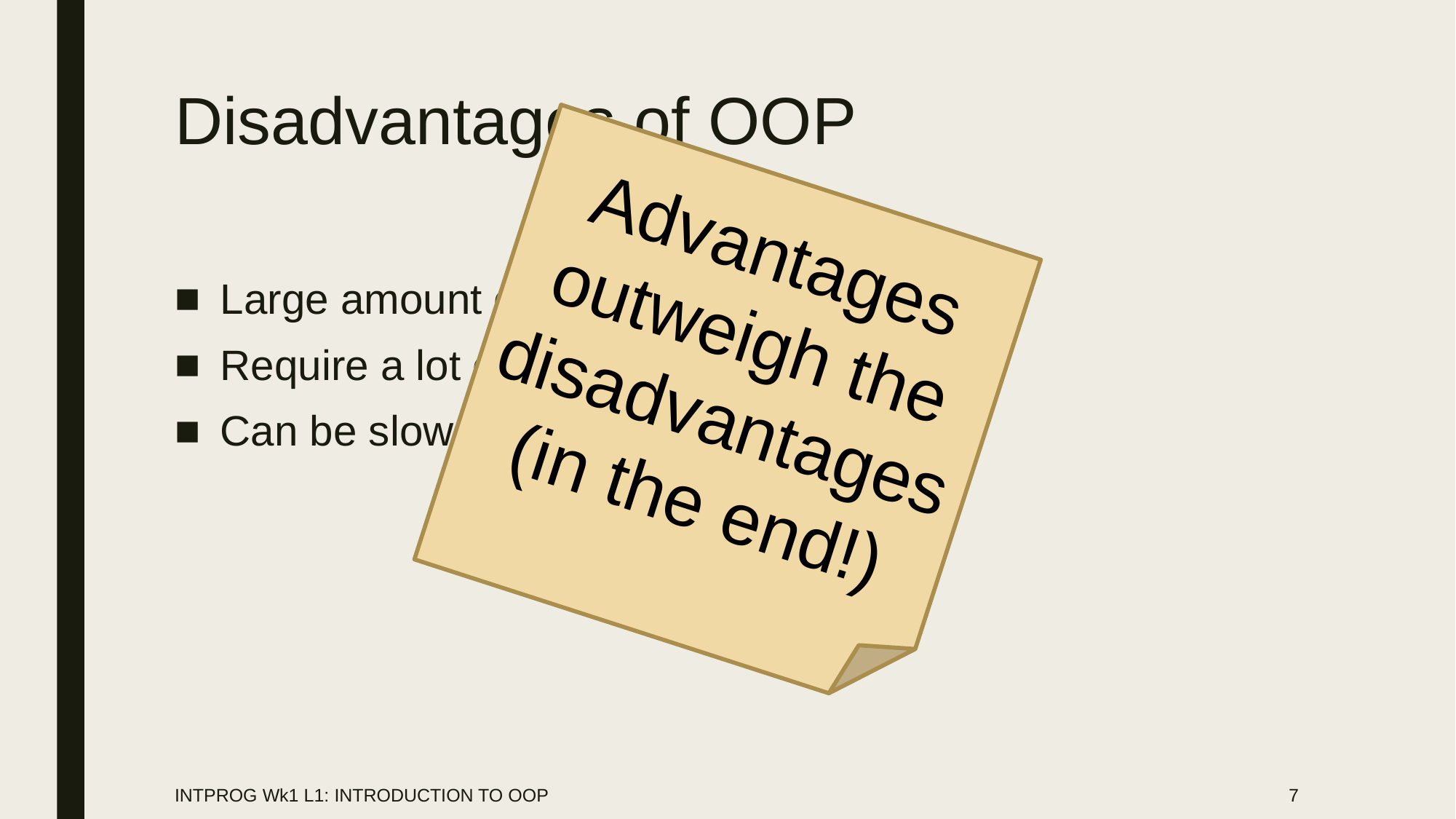

# Disadvantages of OOP
Advantages outweigh the disadvantages (in the end!)
Large amount of overall code
Require a lot of work
Can be slow
INTPROG Wk1 L1: INTRODUCTION TO OOP
7